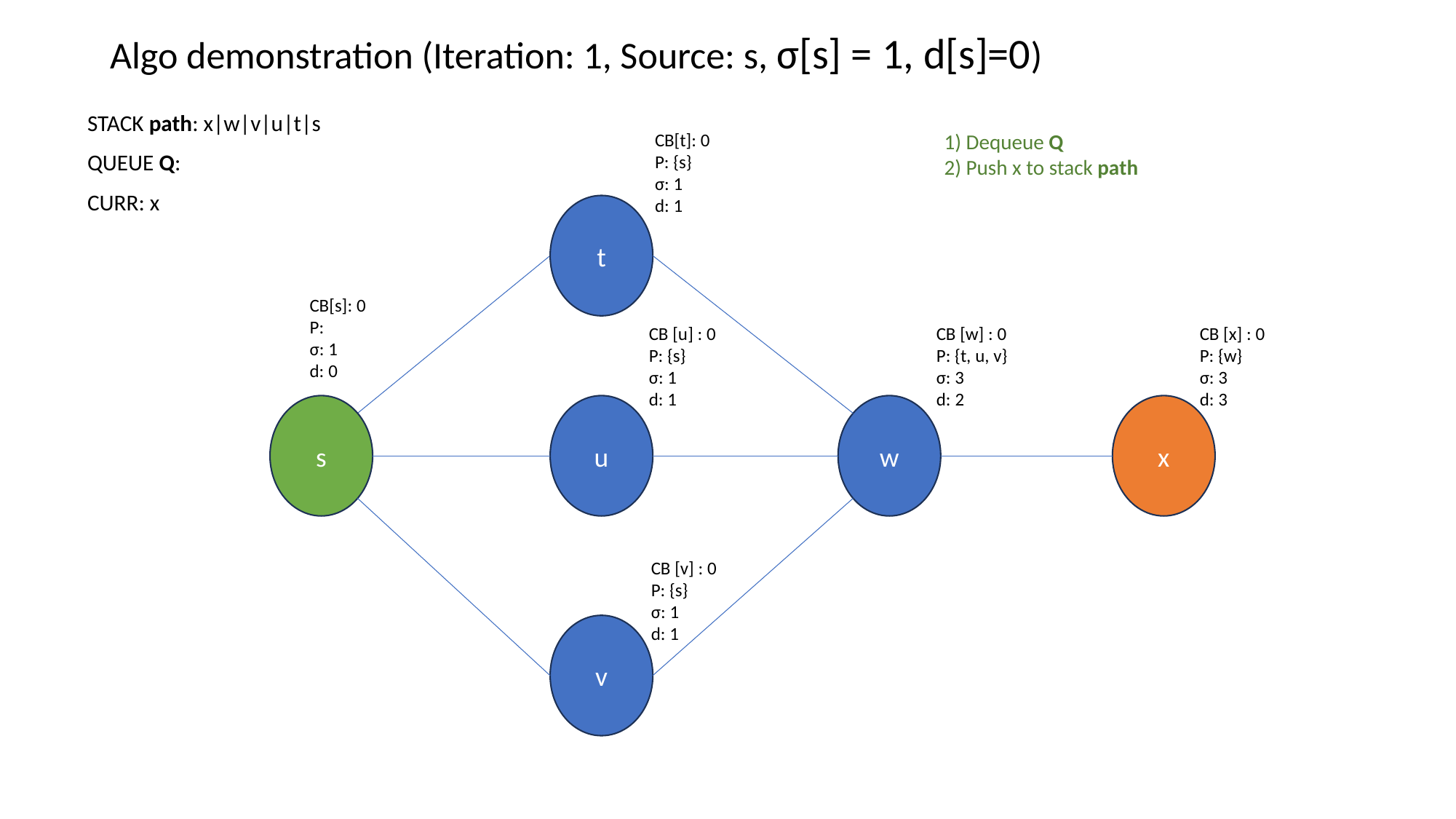

# Algo demonstration (Iteration: 1, Source: s, σ[s] = 1, d[s]=0)
STACK path: x|w|v|u|t|s
QUEUE Q:
CURR: x
CB[t]: 0
P: {s}
σ: 1
d: 1
t
s
u
w
x
v
CB[s]: 0
P:
σ: 1
d: 0
CB [u] : 0
P: {s}
σ: 1
d: 1
CB [w] : 0
P: {t, u, v}
σ: 3
d: 2
CB [x] : 0
P: {w}
σ: 3
d: 3
CB [v] : 0
P: {s}
σ: 1
d: 1
1) Dequeue Q
2) Push x to stack path